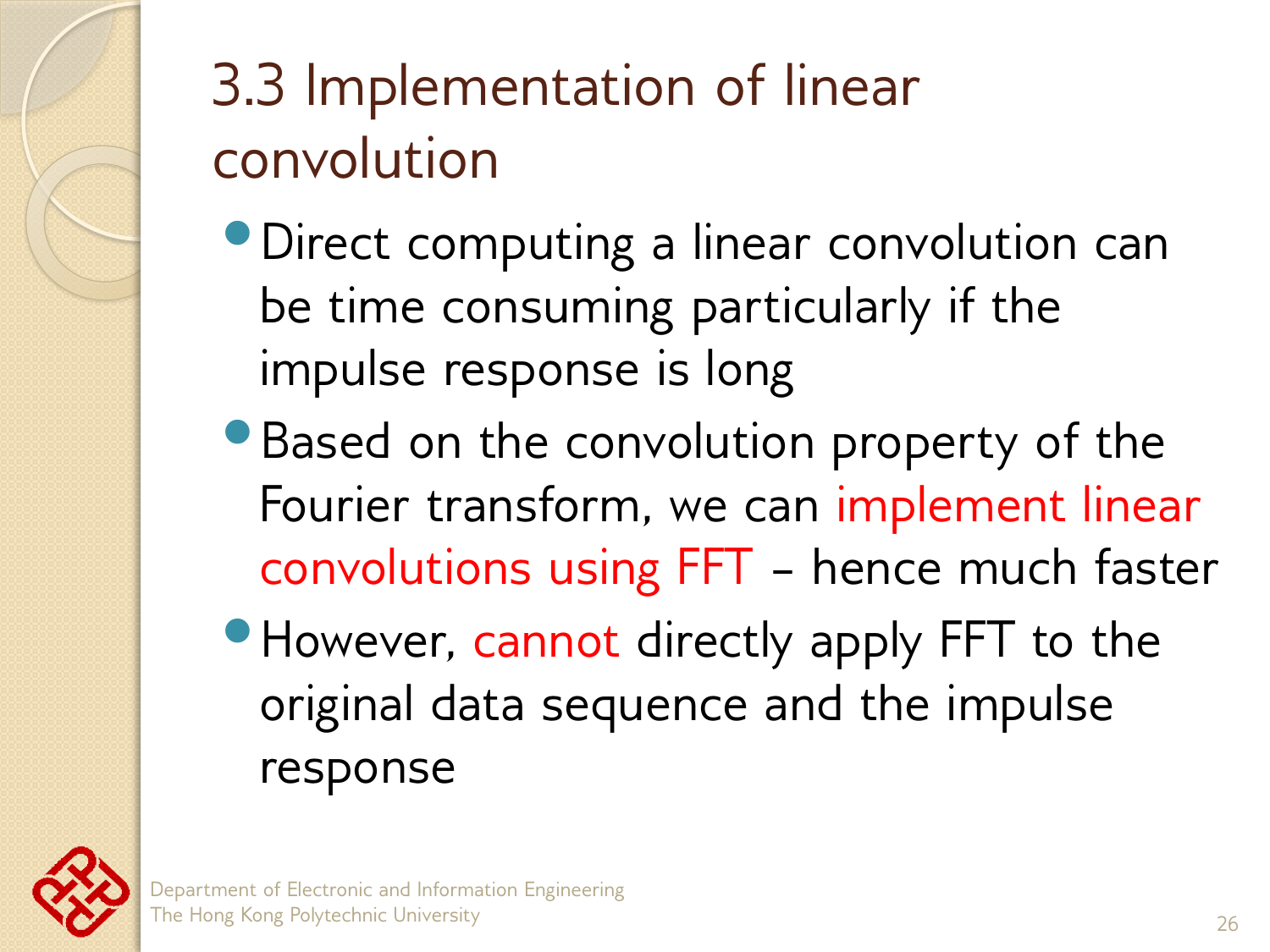

# 3.3 Implementation of linear convolution
Direct computing a linear convolution can be time consuming particularly if the impulse response is long
Based on the convolution property of the Fourier transform, we can implement linear convolutions using FFT – hence much faster
However, cannot directly apply FFT to the original data sequence and the impulse response
26